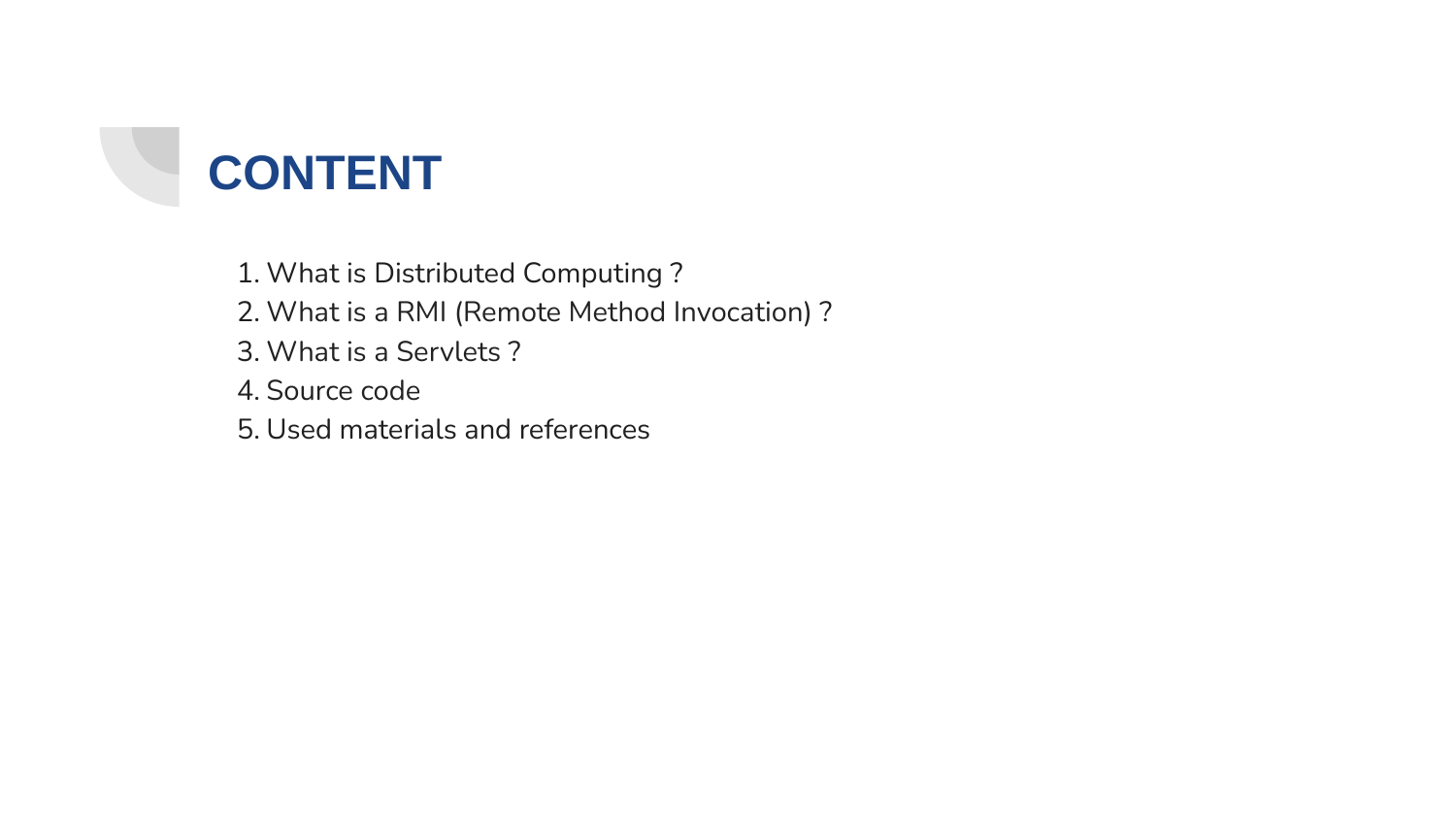

# CONTENT
What is Distributed Computing ?
What is a RMI (Remote Method Invocation) ?
What is a Servlets ?
Source code
Used materials and references